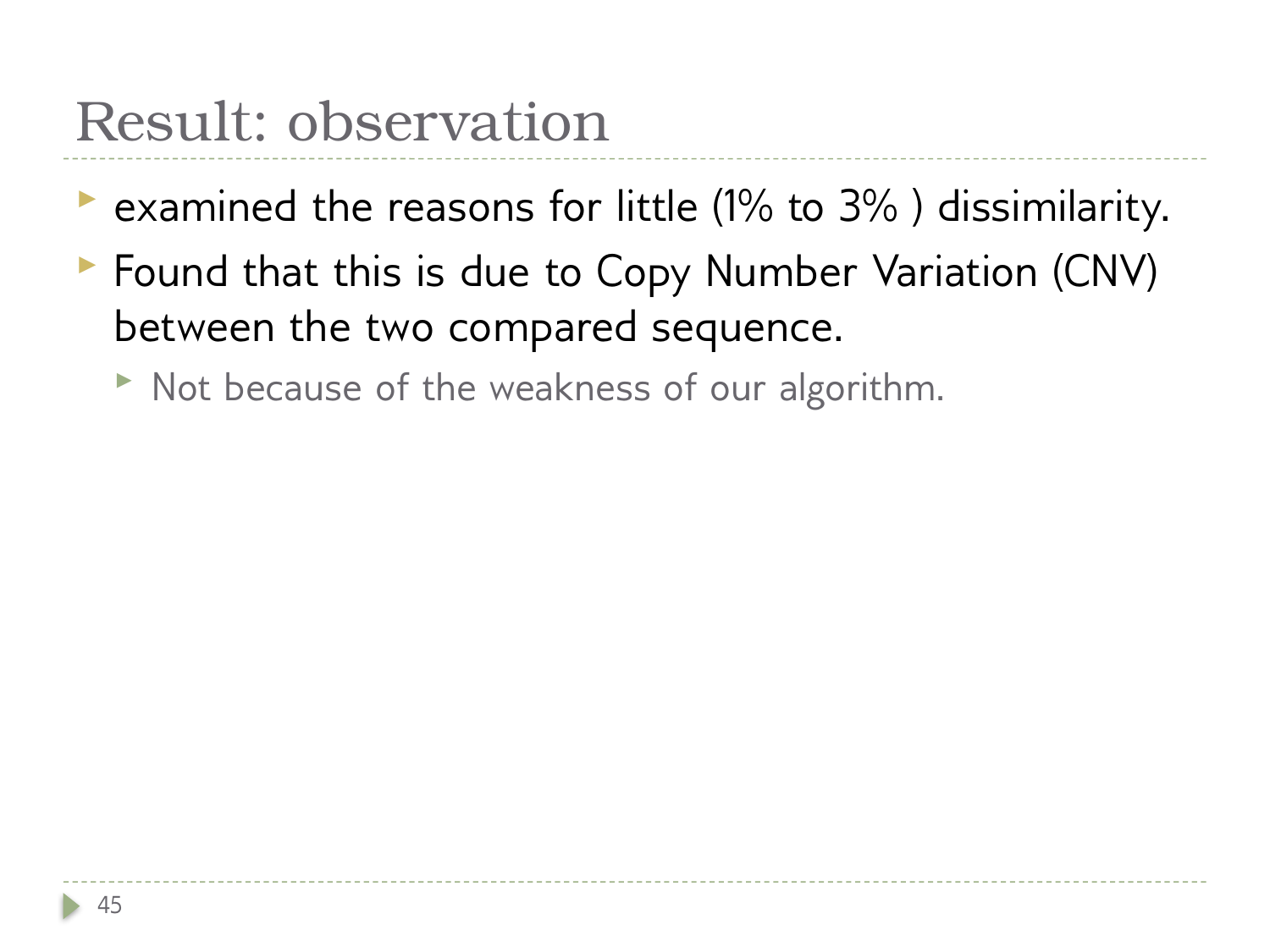

# Result: observation
examined the reasons for little (1% to 3% ) dissimilarity.
Found that this is due to Copy Number Variation (CNV) between the two compared sequence.
Not because of the weakness of our algorithm.

45